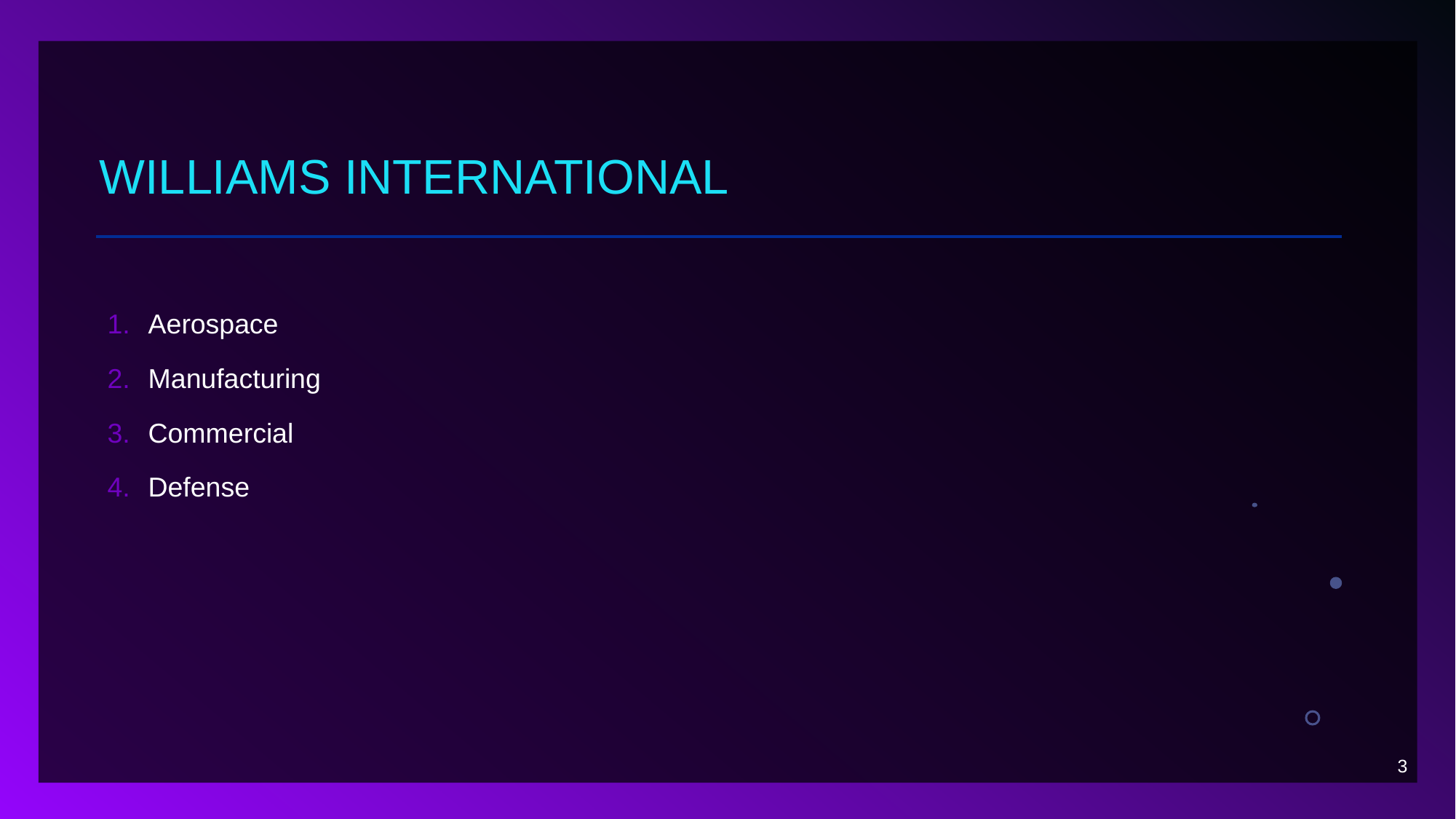

# Williams international
Aerospace
Manufacturing
Commercial
Defense

3